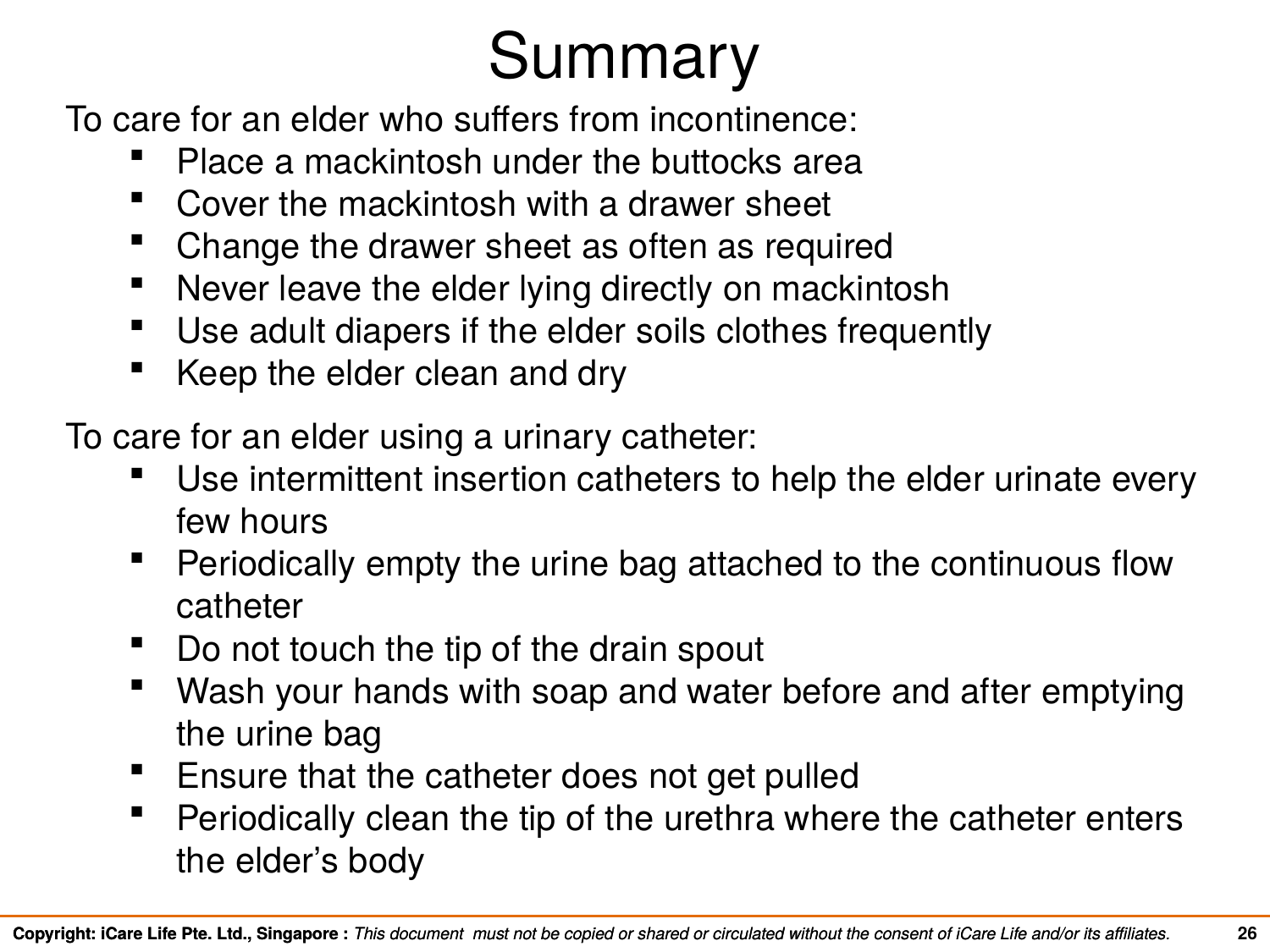

# Summary
To care for an elder who suffers from incontinence:
Place a mackintosh under the buttocks area
Cover the mackintosh with a drawer sheet
Change the drawer sheet as often as required
Never leave the elder lying directly on mackintosh
Use adult diapers if the elder soils clothes frequently
Keep the elder clean and dry

To care for an elder using a urinary catheter:
Use intermittent insertion catheters to help the elder urinate every few hours
Periodically empty the urine bag attached to the continuous flow catheter
Do not touch the tip of the drain spout
Wash your hands with soap and water before and after emptying the urine bag
Ensure that the catheter does not get pulled
Periodically clean the tip of the urethra where the catheter enters the elder’s body
26
Copyright: iCare Life Pte. Ltd., Singapore : This document  must not be copied or shared or circulated without the consent of iCare Life and/or its affiliates.